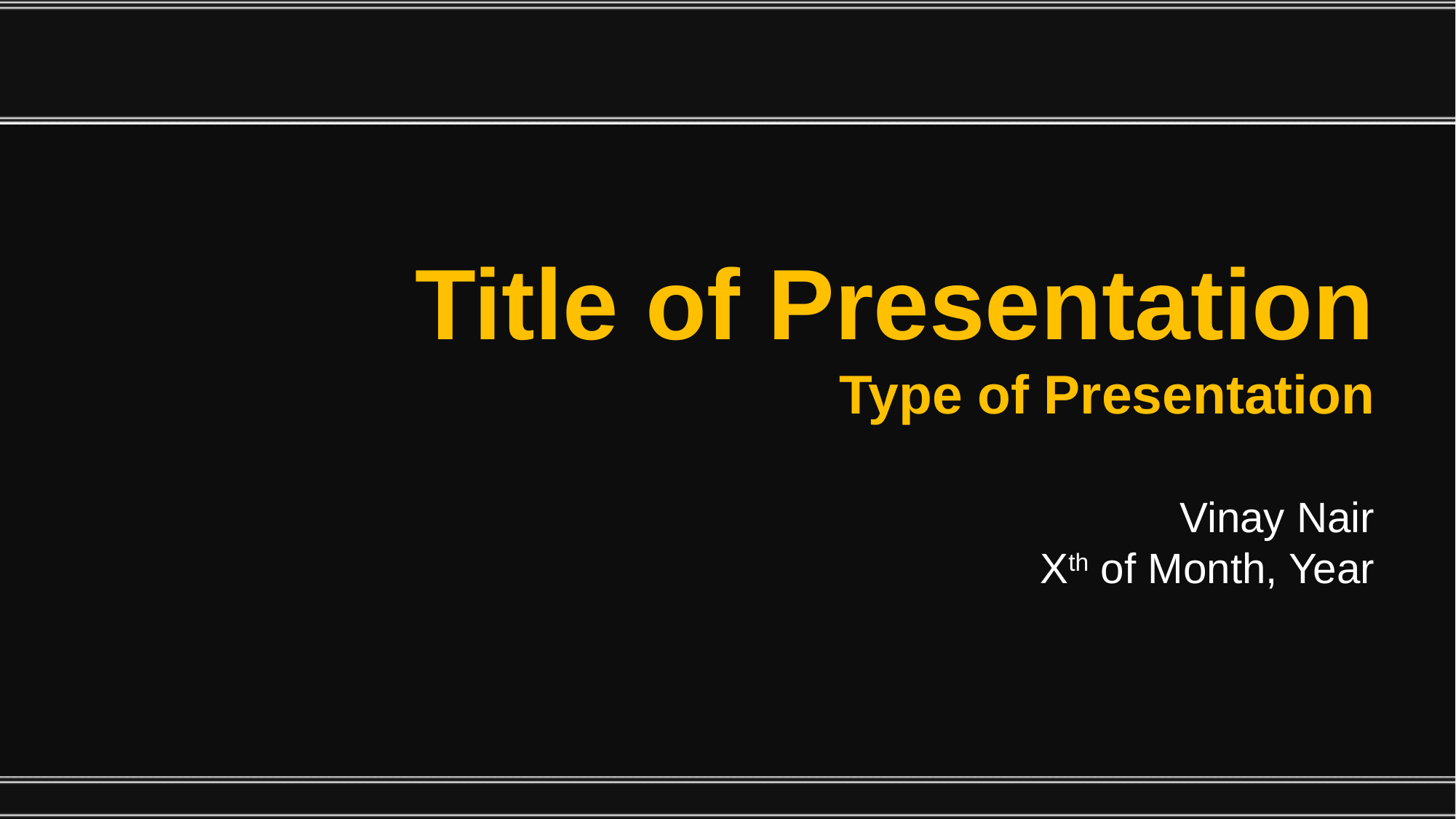

#
Title of Presentation
Type of Presentation

Vinay Nair
Xth of Month, Year